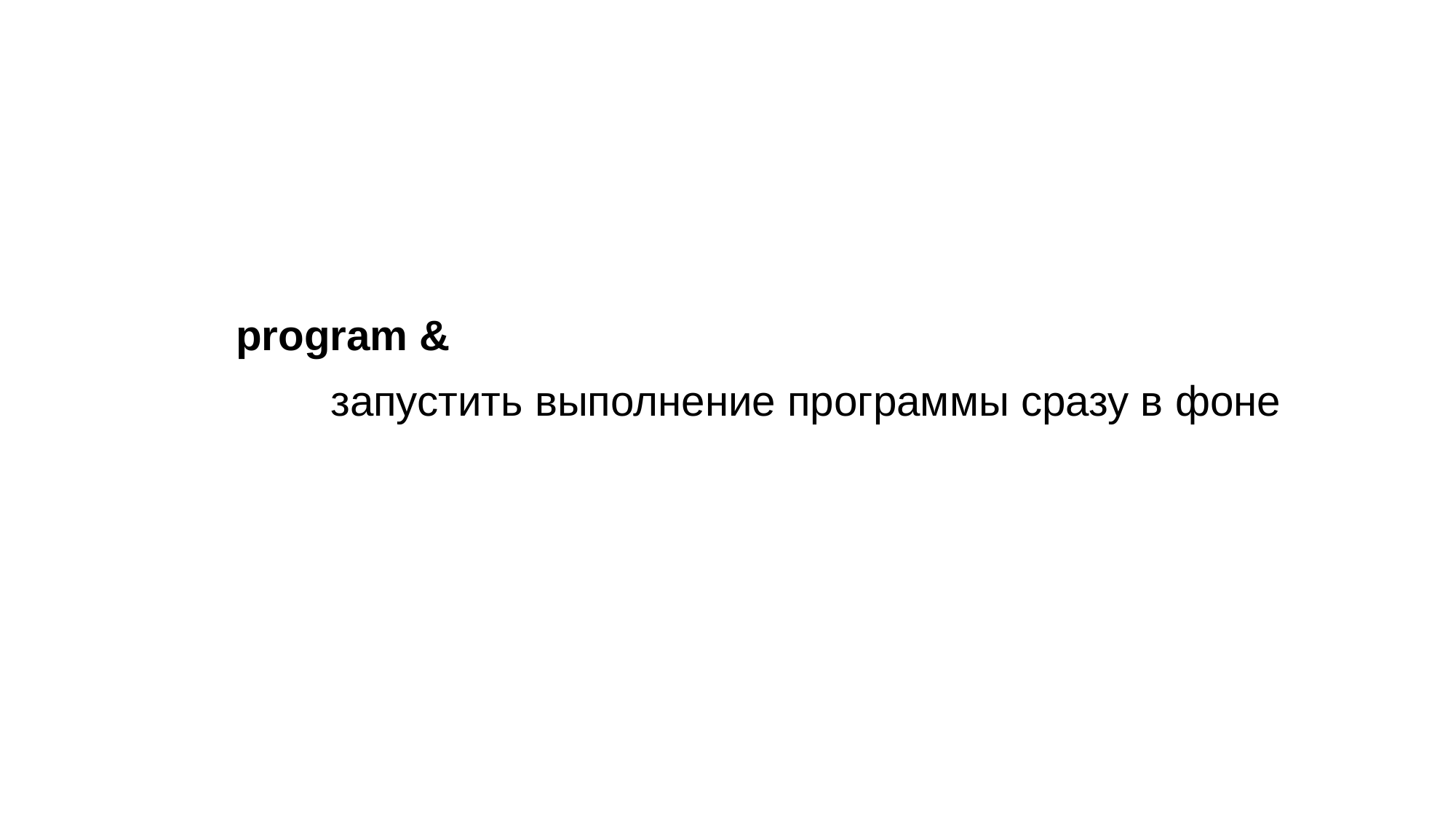

program &
        запустить выполнение программы сразу в фоне